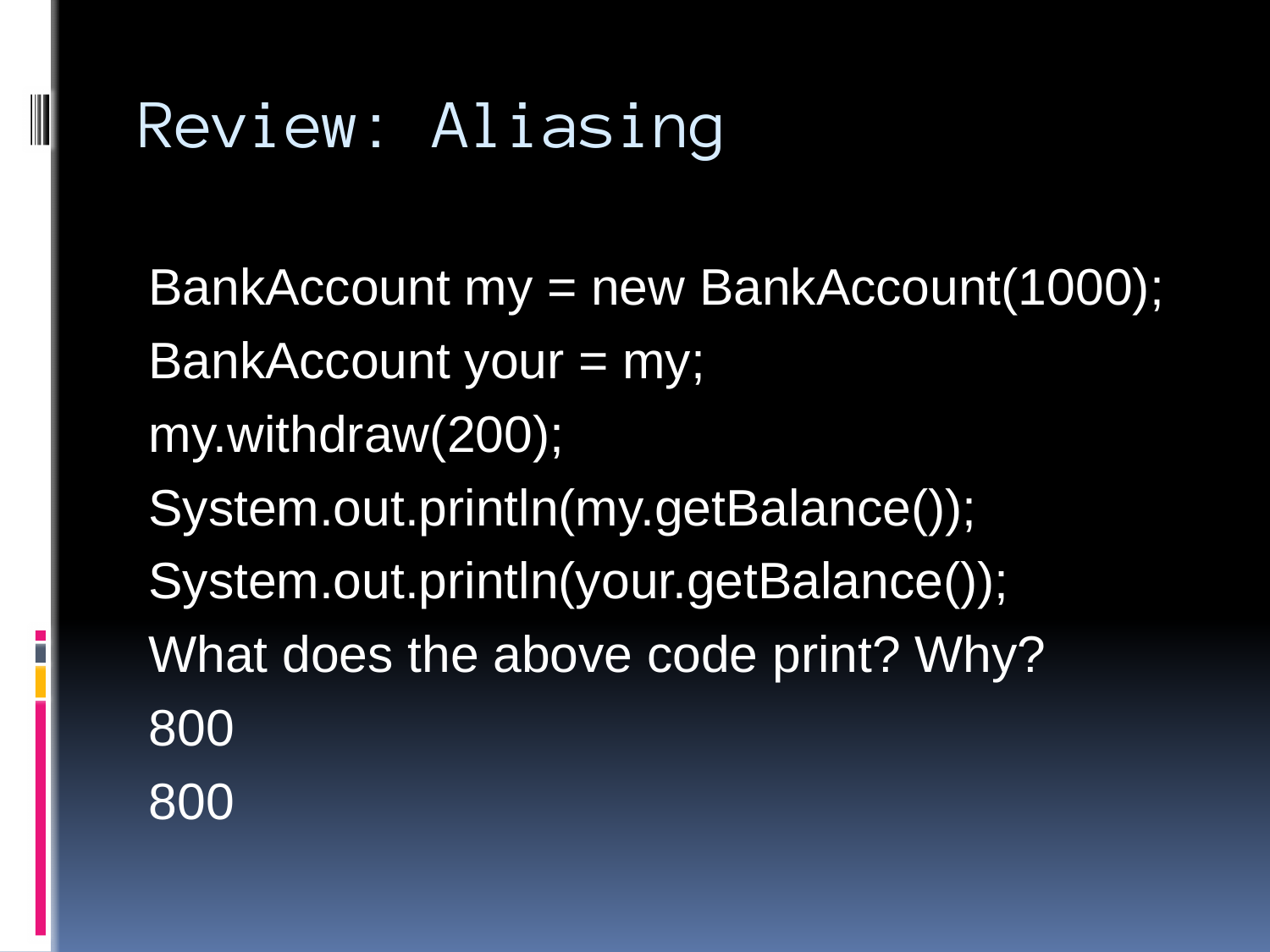

# Review: Aliasing
BankAccount my = new BankAccount(1000);
BankAccount your = my;
my.withdraw(200);
System.out.println(my.getBalance());
System.out.println(your.getBalance());
What does the above code print? Why?
800
800